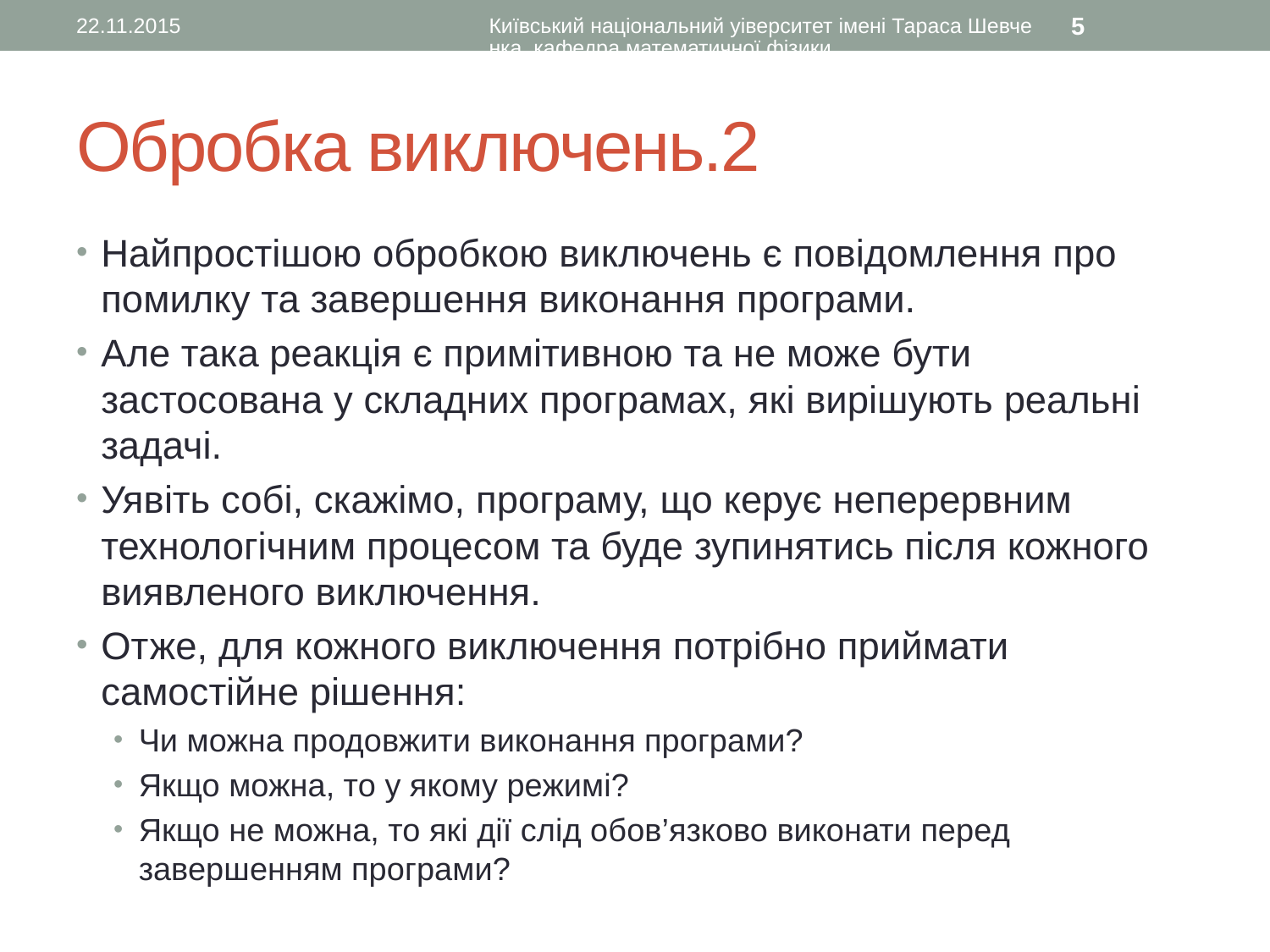

22.11.2015
Київський національний уіверситет імені Тараса Шевченка, кафедра математичної фізики
5
# Обробка виключень.2
Найпростішою обробкою виключень є повідомлення про помилку та завершення виконання програми.
Але така реакція є примітивною та не може бути застосована у складних програмах, які вирішують реальні задачі.
Уявіть собі, скажімо, програму, що керує неперервним технологічним процесом та буде зупинятись після кожного виявленого виключення.
Отже, для кожного виключення потрібно приймати самостійне рішення:
Чи можна продовжити виконання програми?
Якщо можна, то у якому режимі?
Якщо не можна, то які дії слід обов’язково виконати перед завершенням програми?